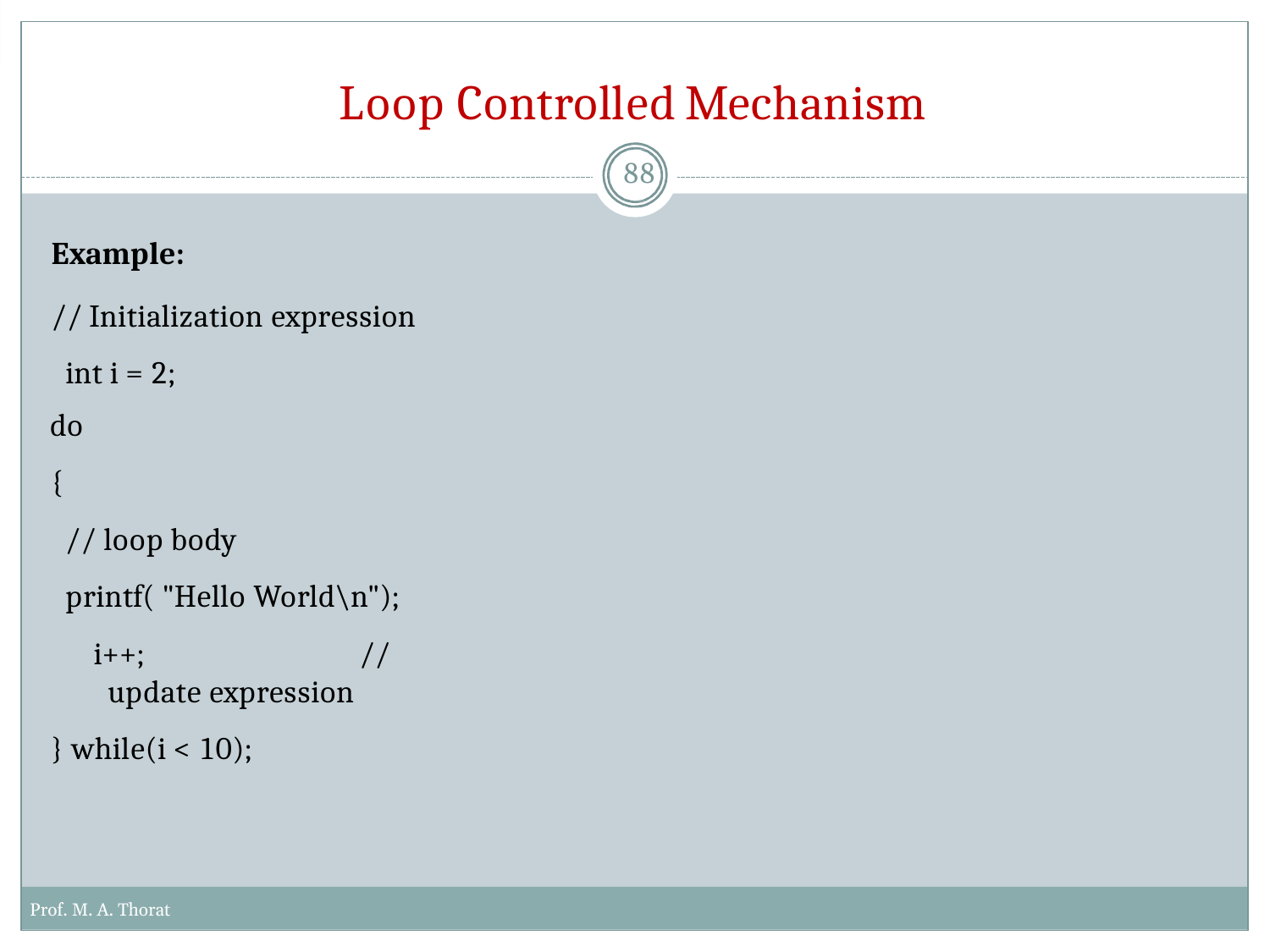

# Loop Controlled Mechanism
88

Example:
// Initialization expression int i = 2;
do
{
// loop body
printf( "Hello World\n");
i++;	// update expression
} while(i < 10);
Prof. M. A. Thorat